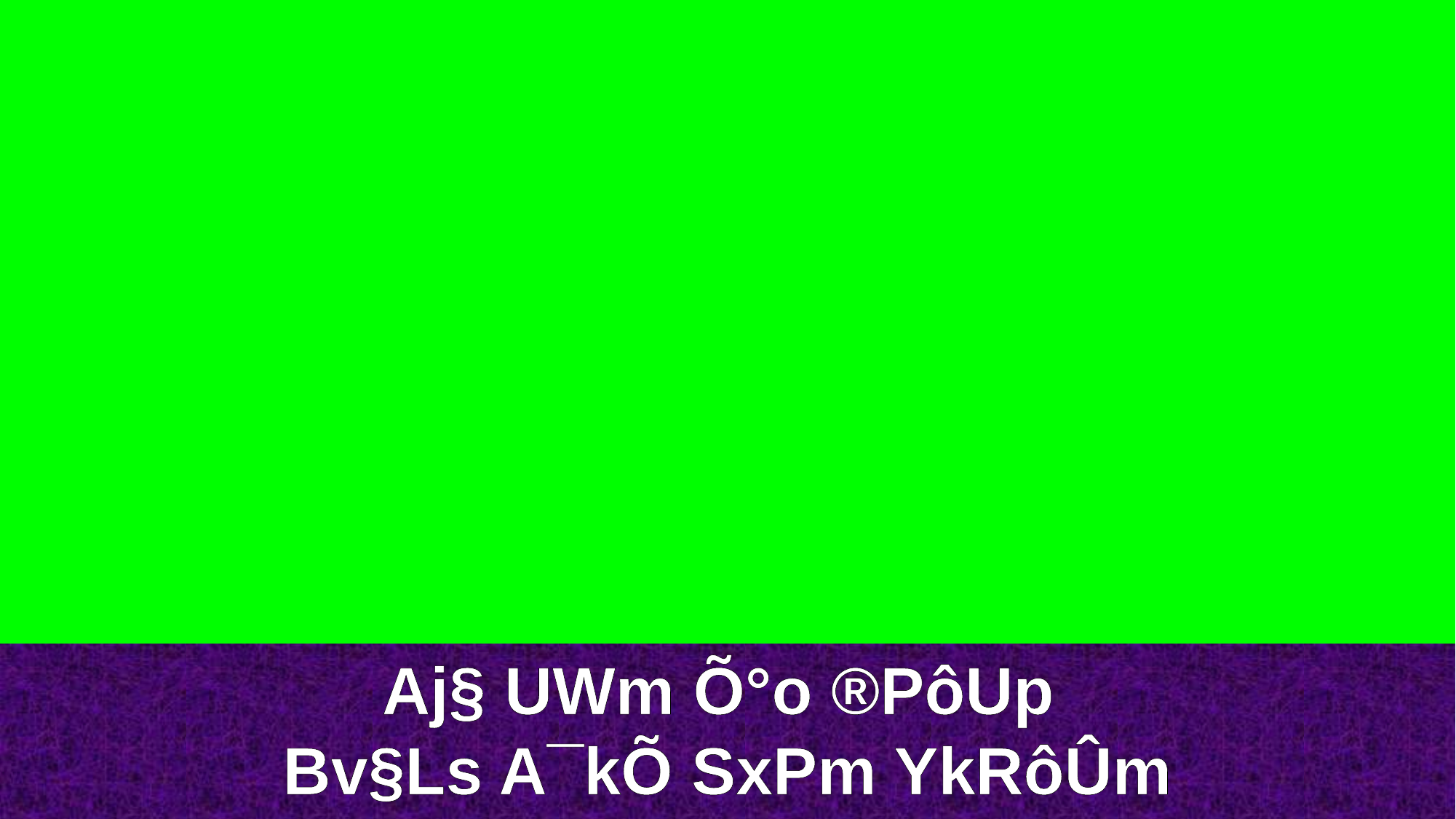

Aj§ UWm Õ°o ®PôUp
Bv§Ls A¯kÕ SxPm YkRôÛm